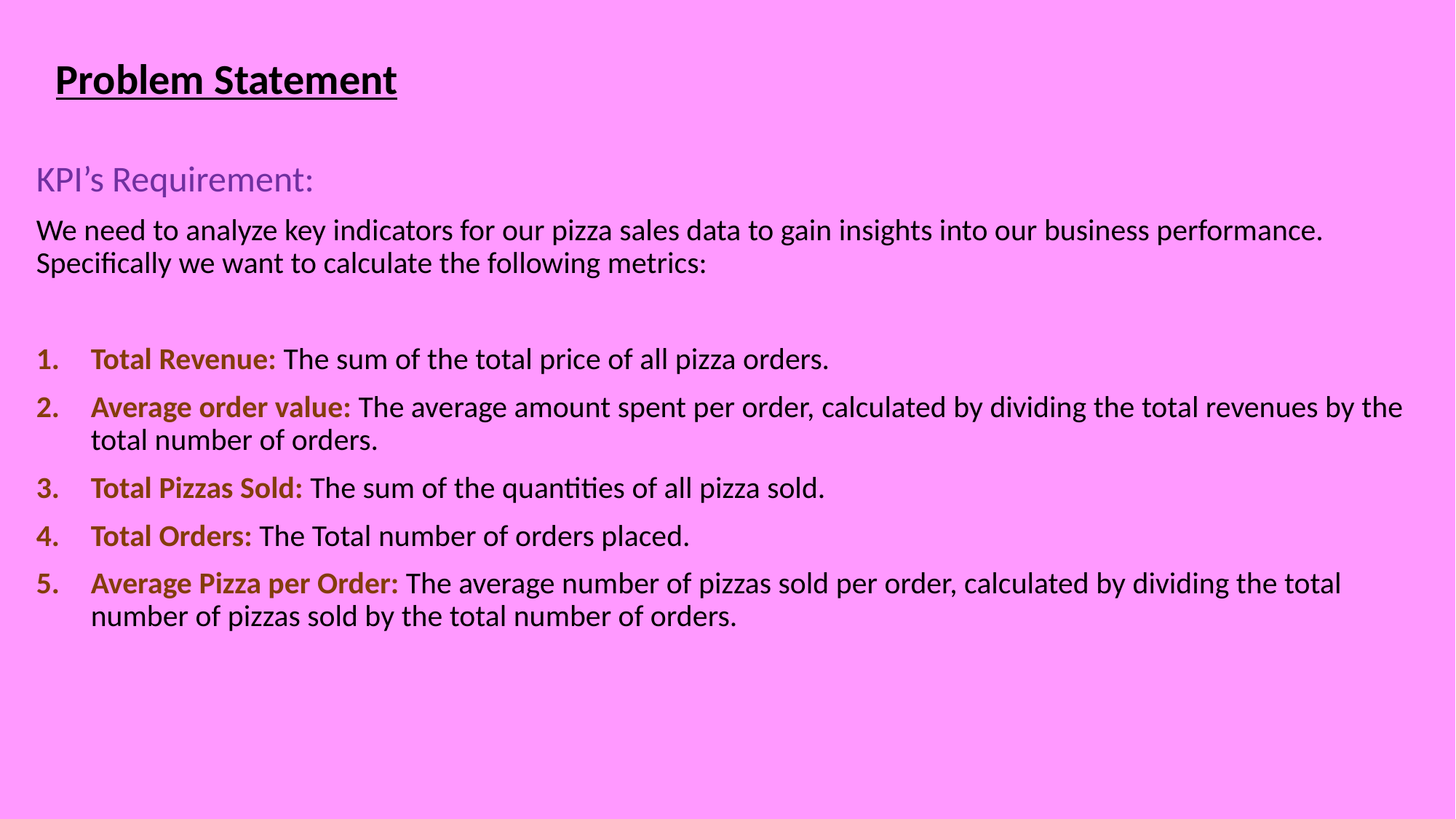

# Problem Statement
KPI’s Requirement:
We need to analyze key indicators for our pizza sales data to gain insights into our business performance. Specifically we want to calculate the following metrics:

Total Revenue: The sum of the total price of all pizza orders.
Average order value: The average amount spent per order, calculated by dividing the total revenues by the total number of orders.
Total Pizzas Sold: The sum of the quantities of all pizza sold.
Total Orders: The Total number of orders placed.
Average Pizza per Order: The average number of pizzas sold per order, calculated by dividing the total number of pizzas sold by the total number of orders.